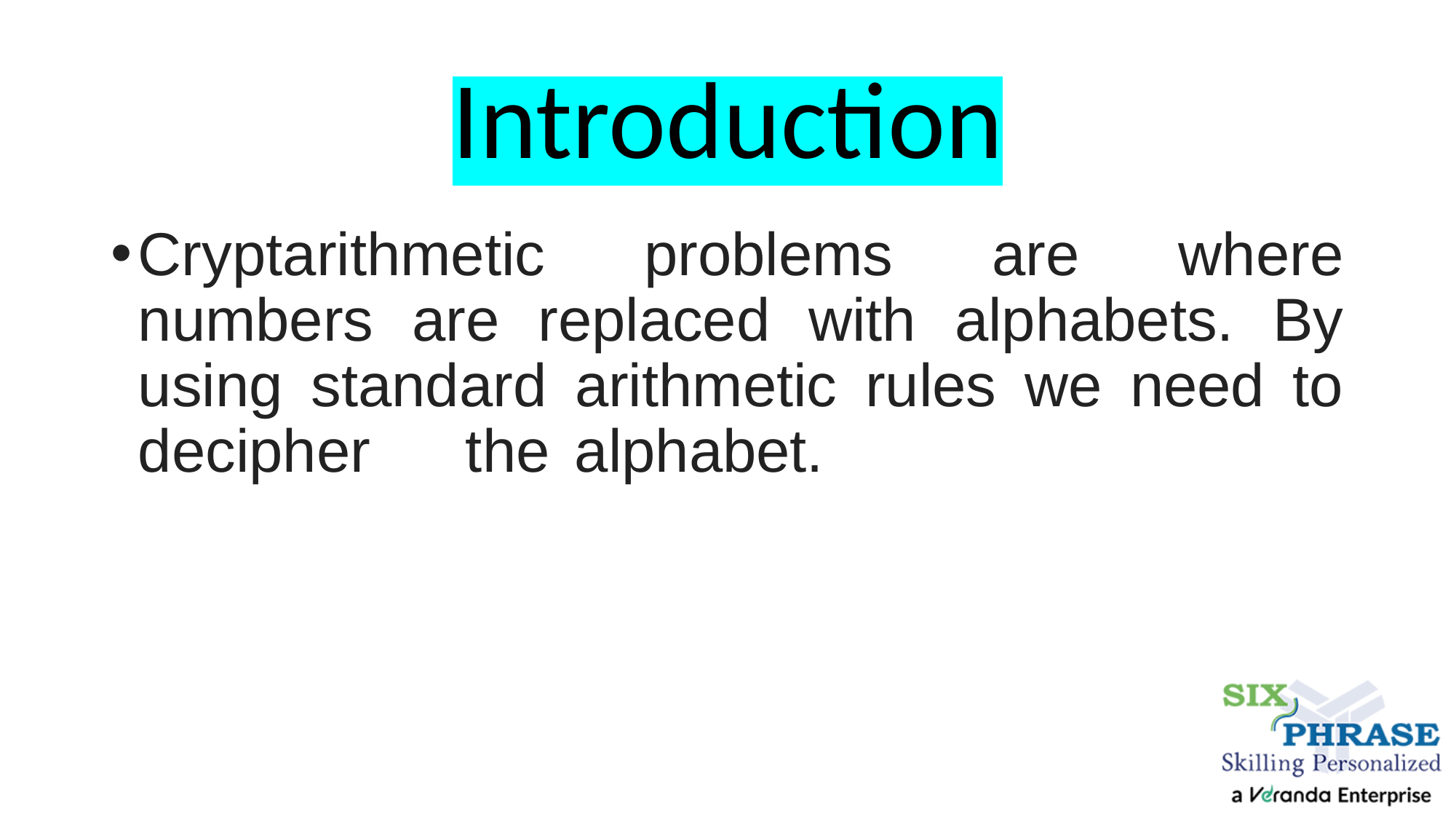

# Introduction
Cryptarithmetic problems are where numbers are replaced with alphabets. By using standard arithmetic rules we need to decipher	the	alphabet.